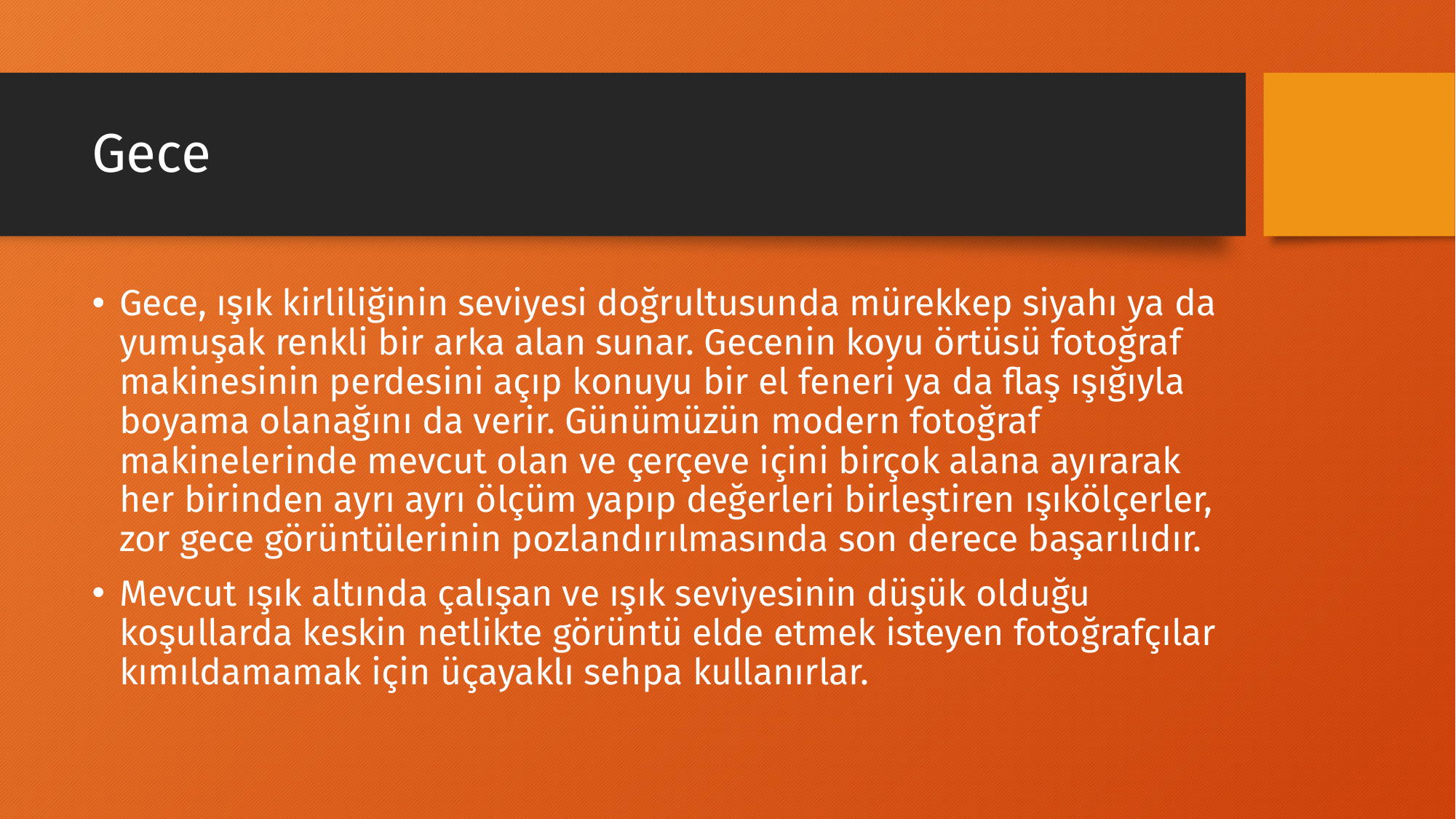

# Gece
Gece, ışık kirliliğinin seviyesi doğrultusunda mürekkep siyahı ya da yumuşak renkli bir arka alan sunar. Gecenin koyu örtüsü fotoğraf makinesinin perdesini açıp konuyu bir el feneri ya da flaş ışığıyla boyama olanağını da verir. Günümüzün modern fotoğraf makinelerinde mevcut olan ve çerçeve içini birçok alana ayırarak her birinden ayrı ayrı ölçüm yapıp değerleri birleştiren ışıkölçerler, zor gece görüntülerinin pozlandırılmasında son derece başarılıdır.
Mevcut ışık altında çalışan ve ışık seviyesinin düşük olduğu koşullarda keskin netlikte görüntü elde etmek isteyen fotoğrafçılar kımıldamamak için üçayaklı sehpa kullanırlar.